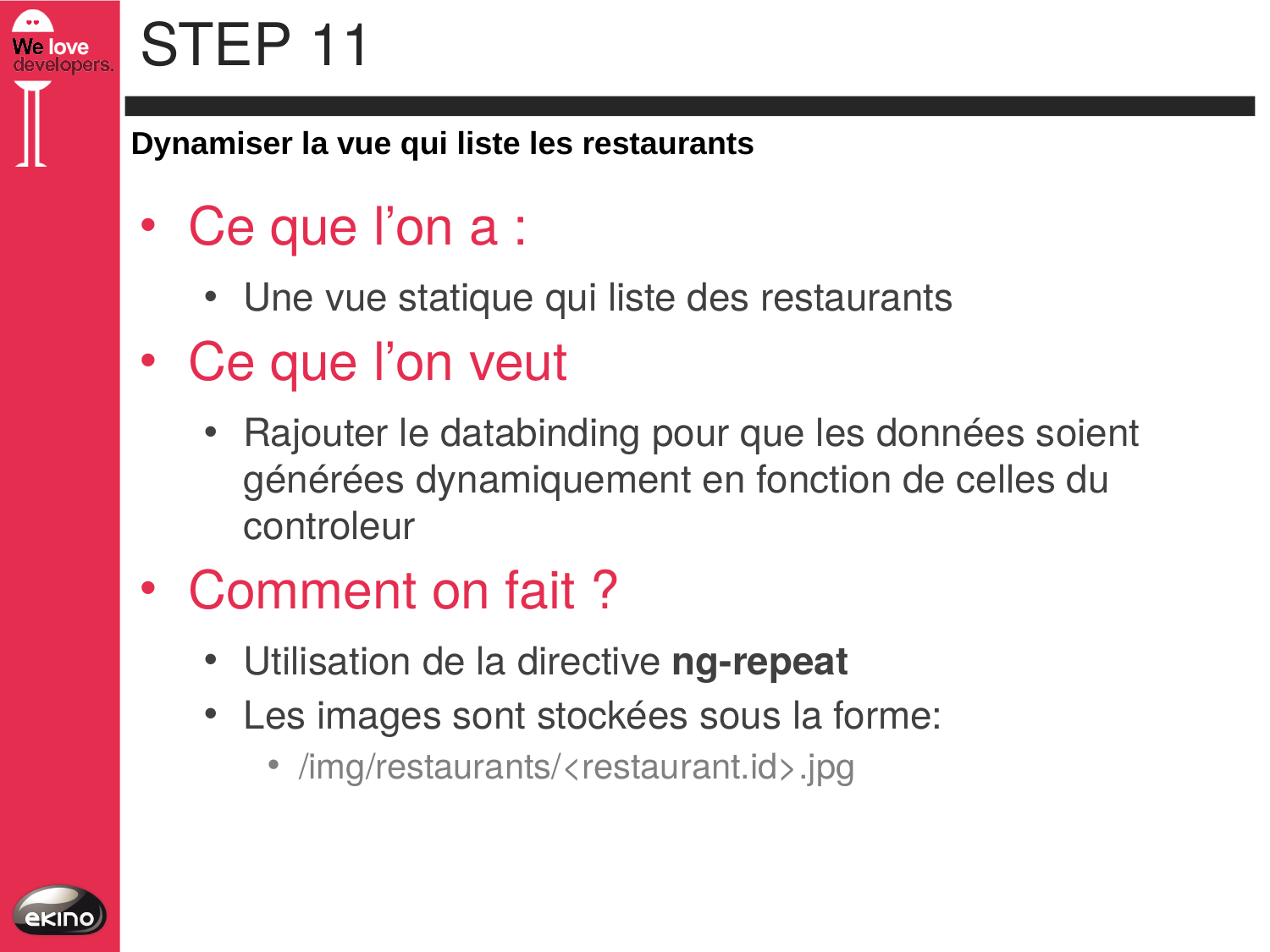

# Step 11
Dynamiser la vue qui liste les restaurants

Ce que l’on a :
Une vue statique qui liste des restaurants
Ce que l’on veut
Rajouter le databinding pour que les données soient générées dynamiquement en fonction de celles du controleur
Comment on fait ?
Utilisation de la directive ng-repeat
Les images sont stockées sous la forme:
/img/restaurants/<restaurant.id>.jpg